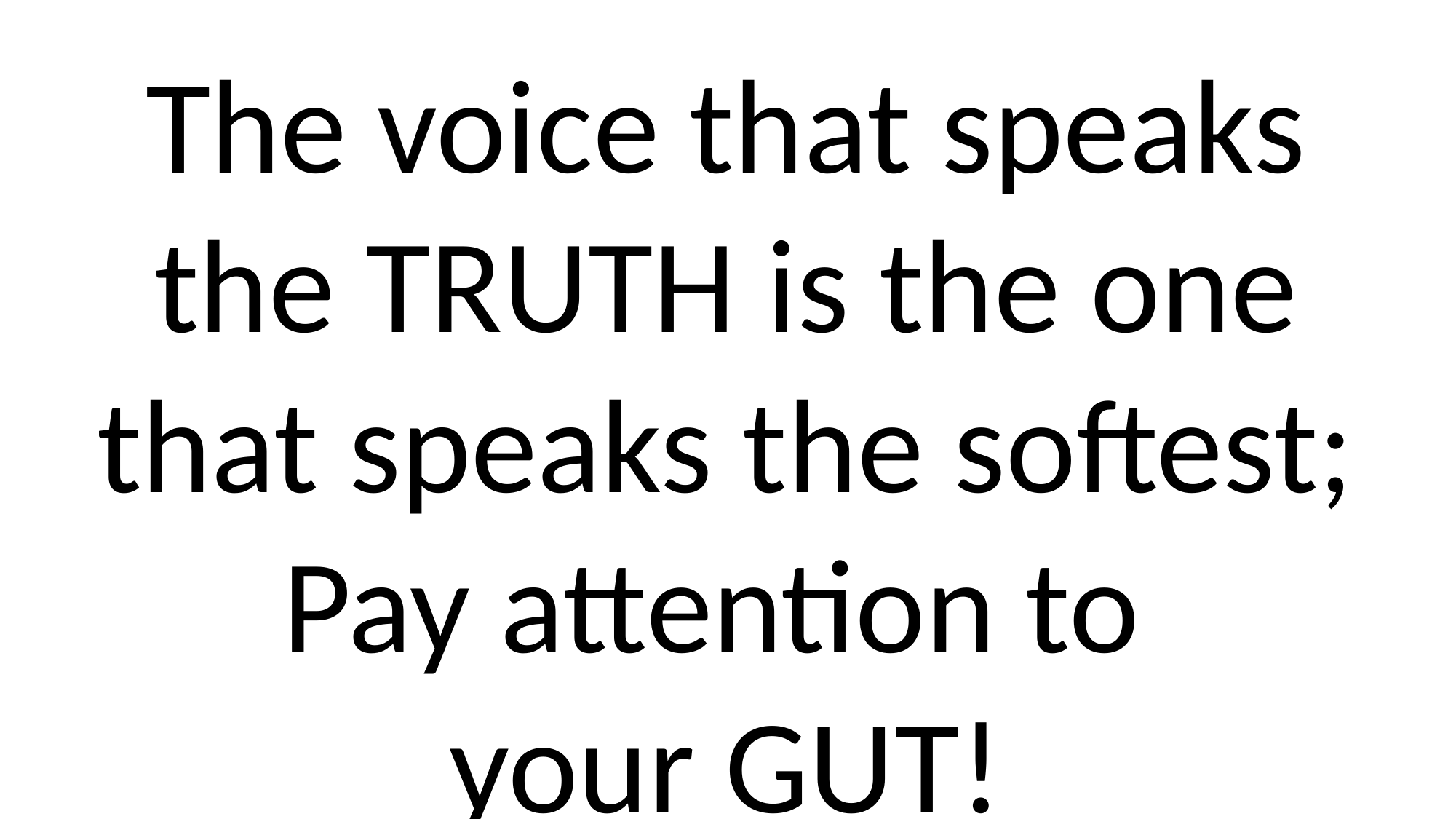

The voice that speaks the TRUTH is the one that speaks the softest; Pay attention to
your GUT!